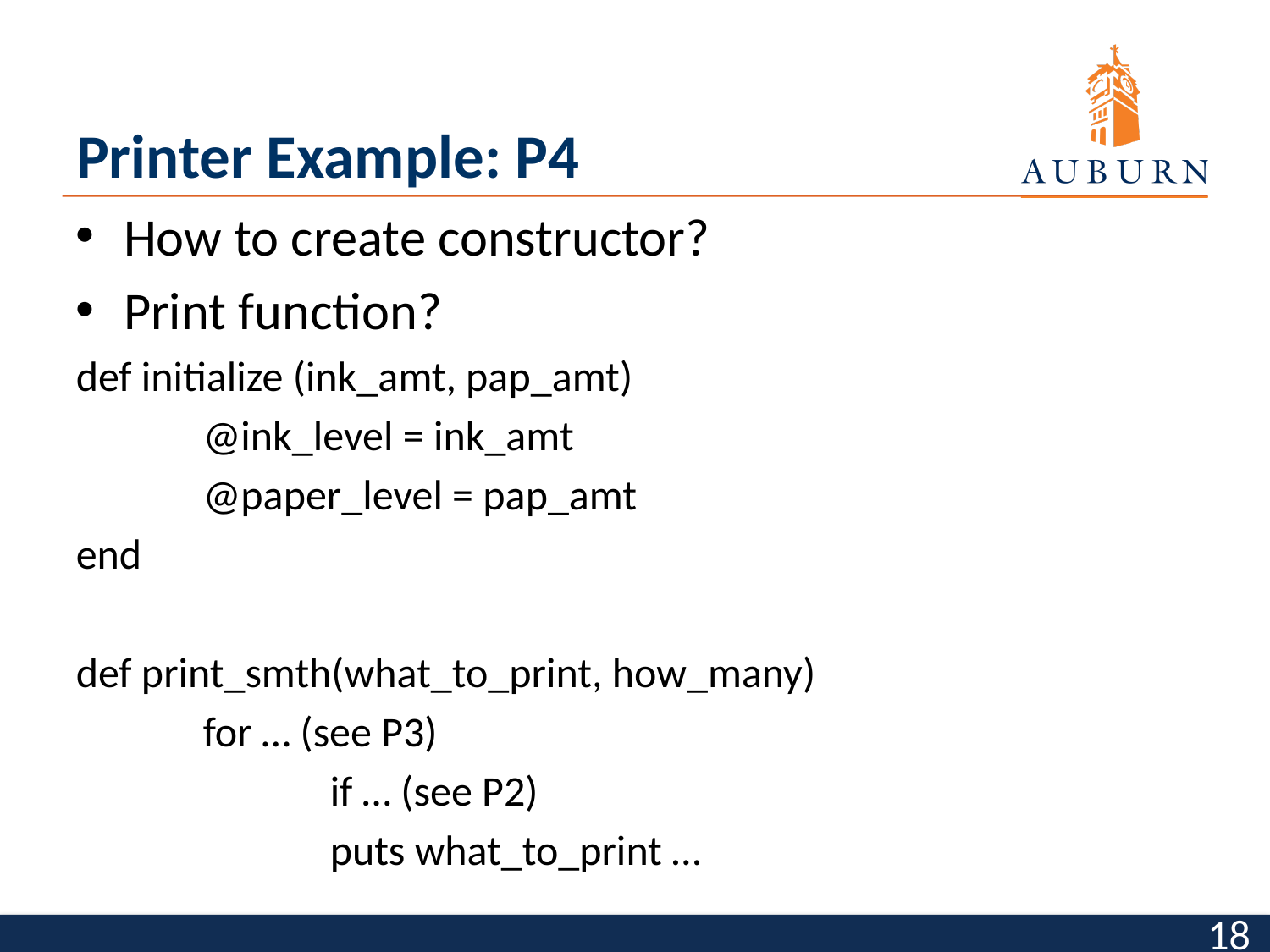

# Printer Example: P4
How to create constructor?
Print function?
def initialize (ink_amt, pap_amt)
	@ink_level = ink_amt
	@paper_level = pap_amt
end

def print_smth(what_to_print, how_many)
	for … (see P3)
		if … (see P2)
		puts what_to_print …
18